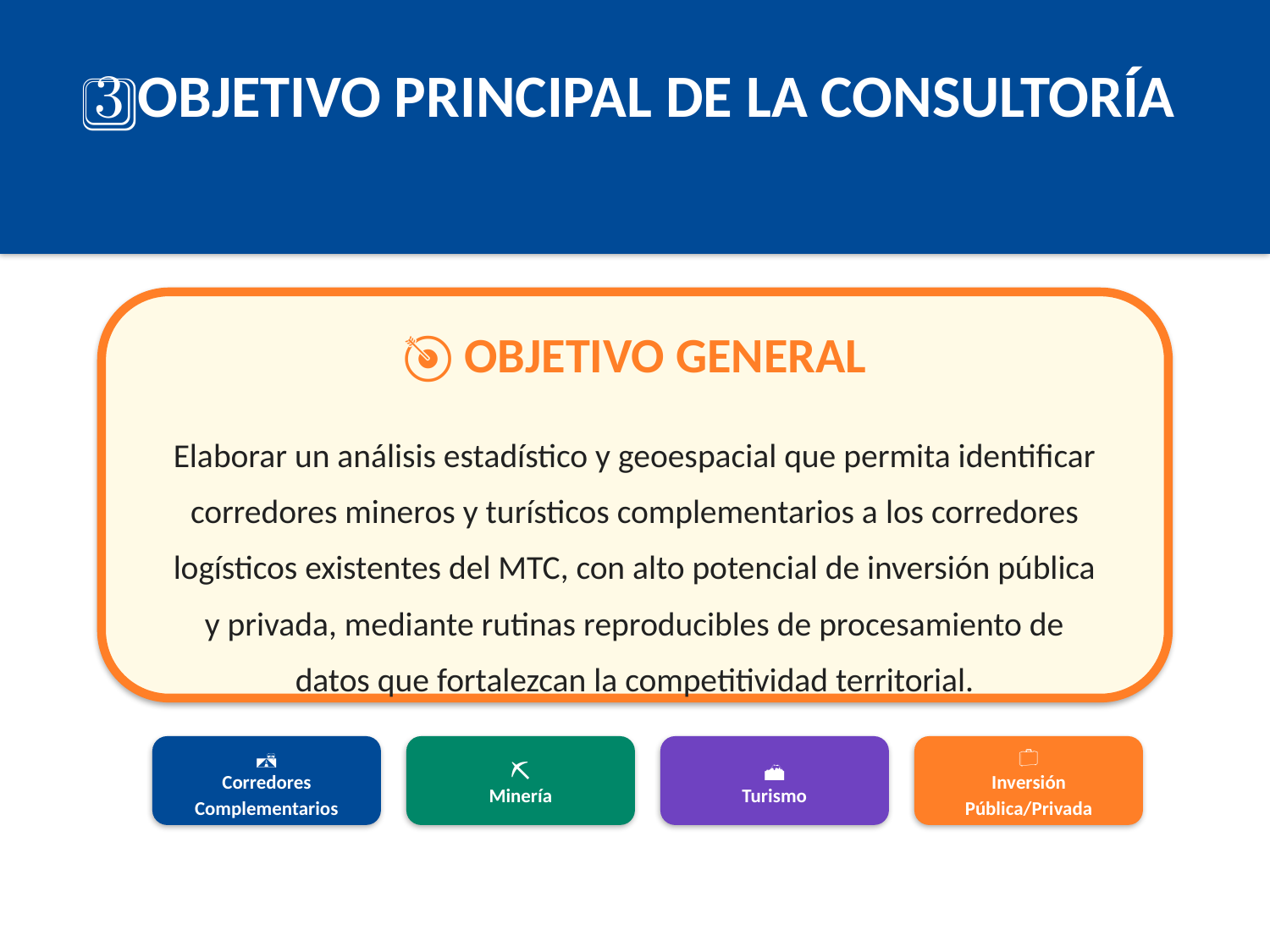

3️⃣ OBJETIVO PRINCIPAL DE LA CONSULTORÍA
🎯 OBJETIVO GENERAL
Elaborar un análisis estadístico y geoespacial que permita identificar corredores mineros y turísticos complementarios a los corredores logísticos existentes del MTC, con alto potencial de inversión pública y privada, mediante rutinas reproducibles de procesamiento de datos que fortalezcan la competitividad territorial.
🛣️
Corredores
Complementarios
⛏️
Minería
🏔️
Turismo
💼
Inversión
Pública/Privada